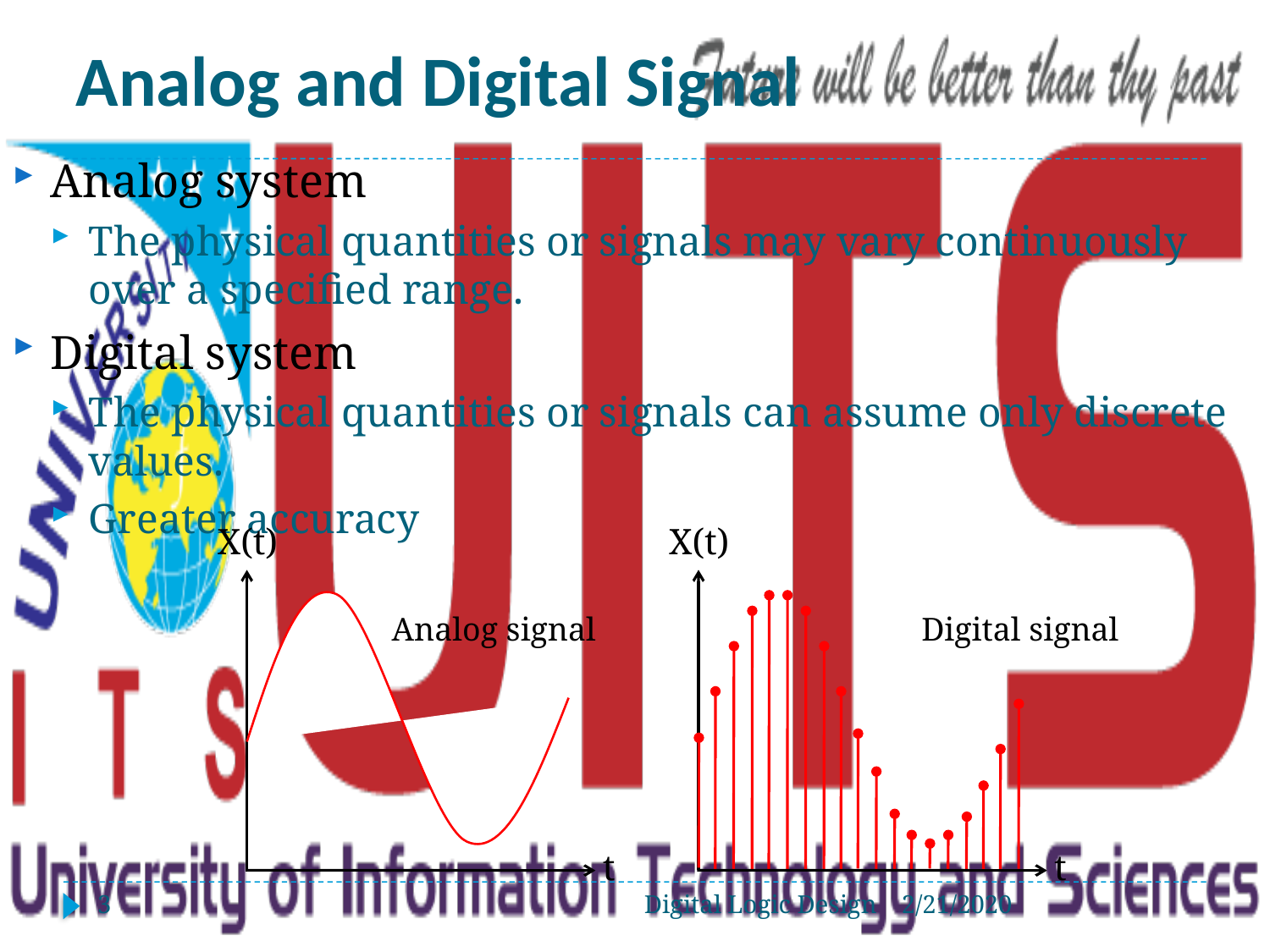

# Analog and Digital Signal
Analog system
The physical quantities or signals may vary continuously over a specified range.
Digital system
The physical quantities or signals can assume only discrete values.
Greater accuracy

X(t)
X(t)

Analog signal
Digital signal
t
t
3
Digital Logic Design
2/21/2020